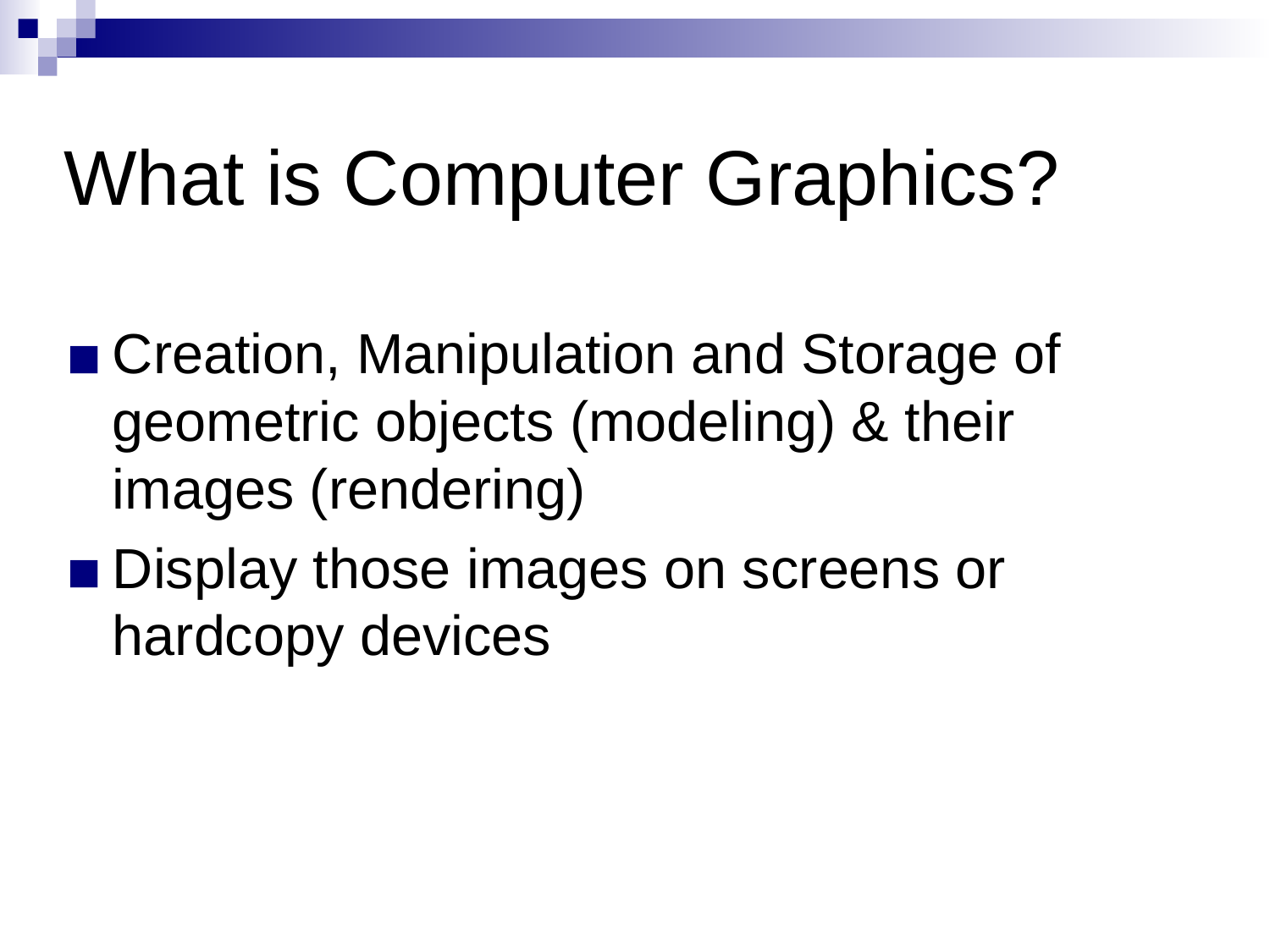

# What is Computer Graphics?
Creation, Manipulation and Storage of geometric objects (modeling) & their images (rendering)
Display those images on screens or hardcopy devices